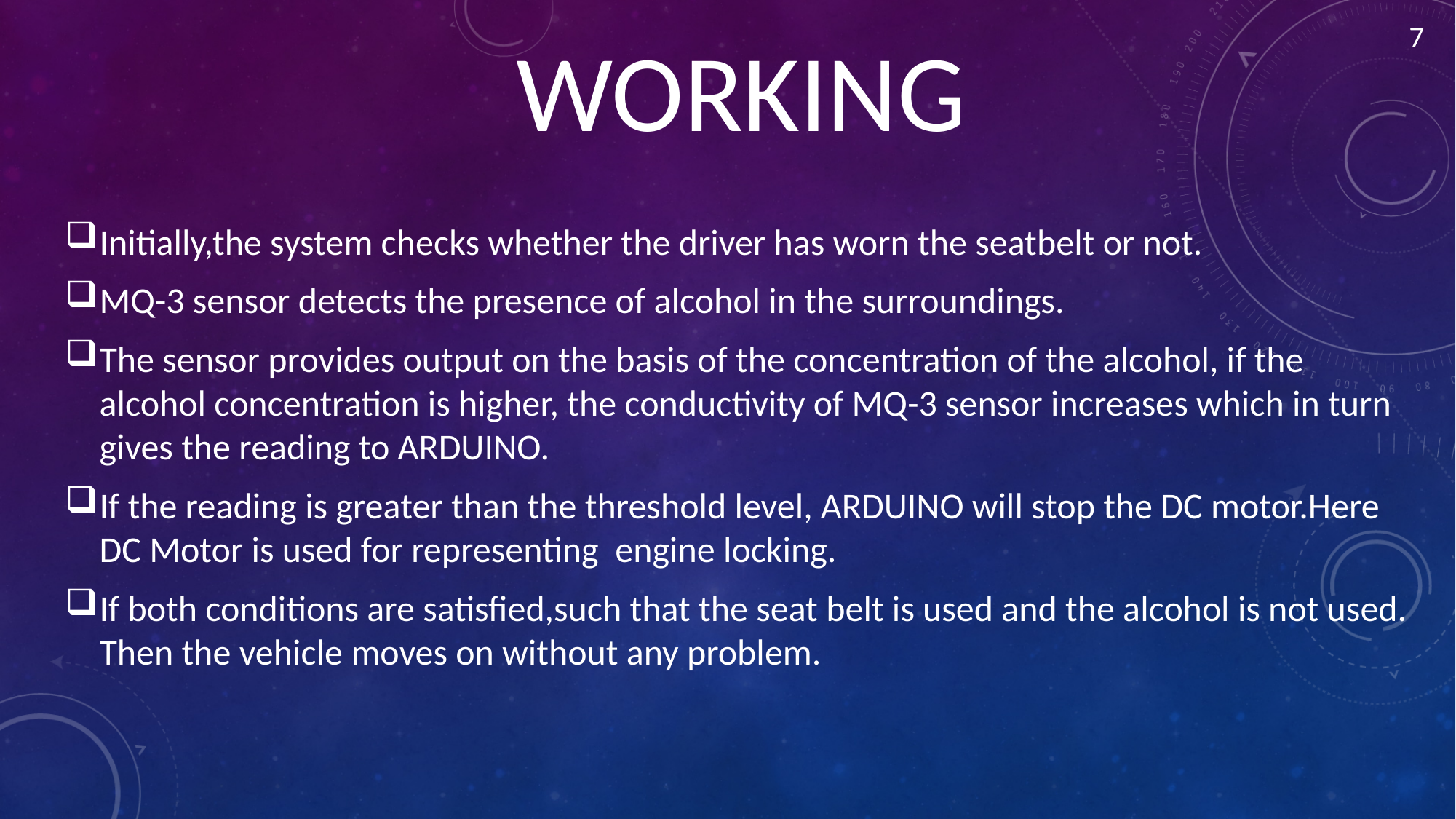

# working
7
Initially,the system checks whether the driver has worn the seatbelt or not.
MQ-3 sensor detects the presence of alcohol in the surroundings.
The sensor provides output on the basis of the concentration of the alcohol, if the alcohol concentration is higher, the conductivity of MQ-3 sensor increases which in turn gives the reading to ARDUINO.
If the reading is greater than the threshold level, ARDUINO will stop the DC motor.Here  DC Motor is used for representing  engine locking.
If both conditions are satisfied,such that the seat belt is used and the alcohol is not used. Then the vehicle moves on without any problem.